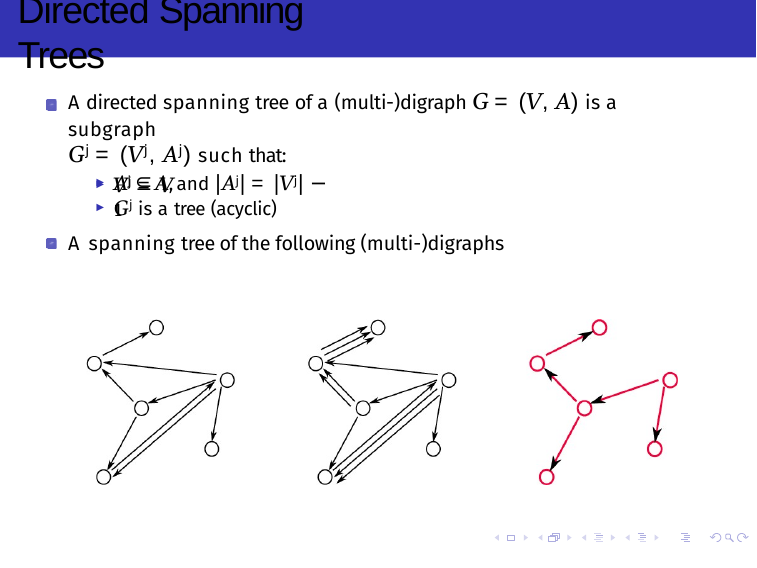

# Directed Spanning Trees
A directed spanning tree of a (multi-)digraph G = (V, A) is a subgraph
Gj = (Vj, Aj) such that:
Vj = V

Aj ⊆ A, and |Aj| = |Vj| − 1
Gj is a tree (acyclic)
A spanning tree of the following (multi-)digraphs

MST-based Dependency Parsing
Week 6, Lecture 4
5 / 16